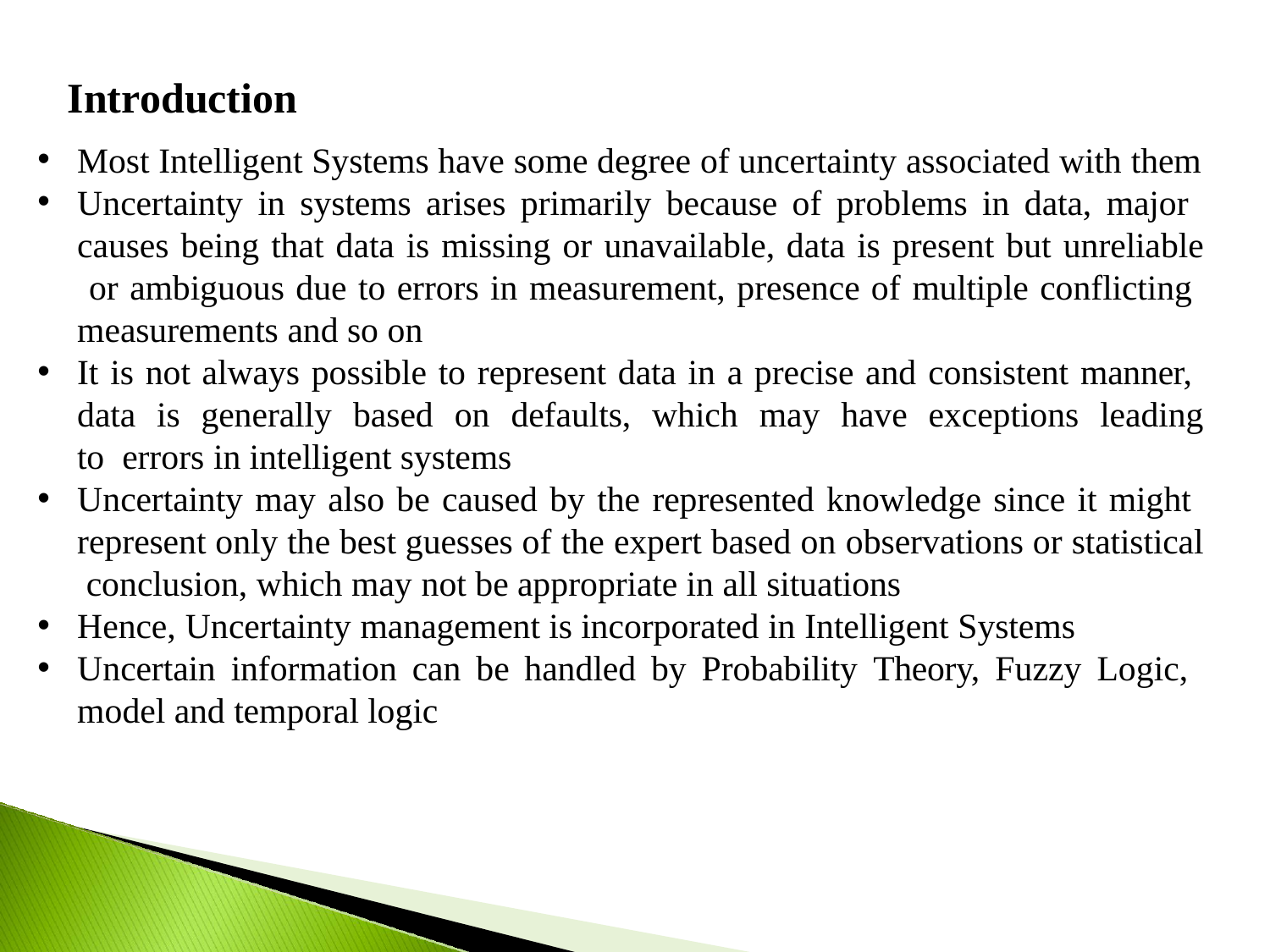

# Introduction
Most Intelligent Systems have some degree of uncertainty associated with them
Uncertainty in systems arises primarily because of problems in data, major  causes being that data is missing or unavailable, data is present but unreliable  or ambiguous due to errors in measurement, presence of multiple conflicting  measurements and so on
It is not always possible to represent data in a precise and consistent manner,  data is generally based on defaults, which may have exceptions leading to  errors in intelligent systems
Uncertainty may also be caused by the represented knowledge since it might  represent only the best guesses of the expert based on observations or statistical  conclusion, which may not be appropriate in all situations
Hence, Uncertainty management is incorporated in Intelligent Systems
Uncertain information can be handled by Probability Theory, Fuzzy Logic,  model and temporal logic